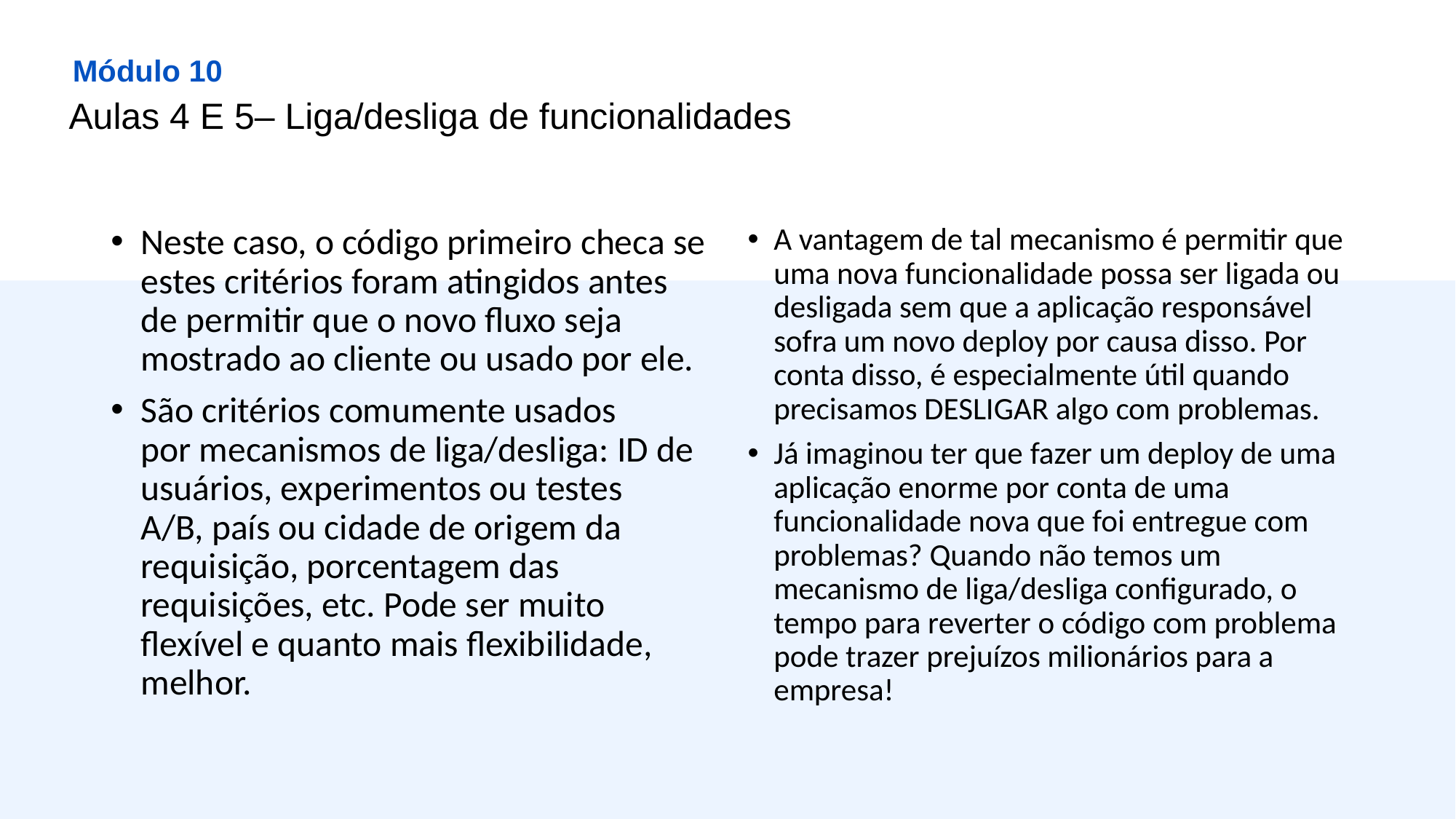

Módulo 10
Aulas 4 E 5– Liga/desliga de funcionalidades
Neste caso, o código primeiro checa se estes critérios foram atingidos antes de permitir que o novo fluxo seja mostrado ao cliente ou usado por ele.
São critérios comumente usados por mecanismos de liga/desliga: ID de usuários, experimentos ou testes A/B, país ou cidade de origem da requisição, porcentagem das requisições, etc. Pode ser muito flexível e quanto mais flexibilidade, melhor.

A vantagem de tal mecanismo é permitir que uma nova funcionalidade possa ser ligada ou desligada sem que a aplicação responsável sofra um novo deploy por causa disso. Por conta disso, é especialmente útil quando precisamos DESLIGAR algo com problemas.
Já imaginou ter que fazer um deploy de uma aplicação enorme por conta de uma funcionalidade nova que foi entregue com problemas? Quando não temos um mecanismo de liga/desliga configurado, o tempo para reverter o código com problema pode trazer prejuízos milionários para a empresa!